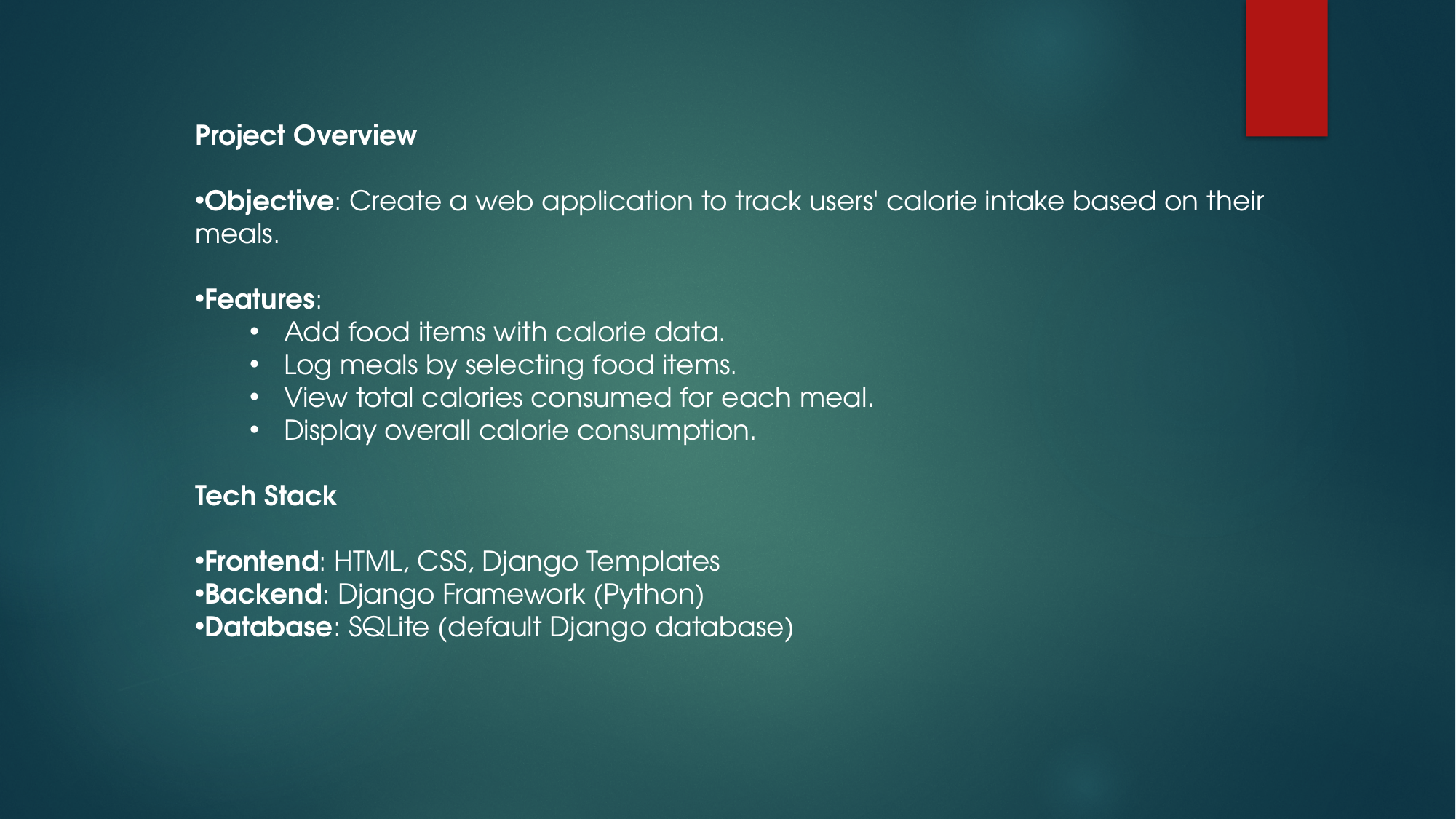

Project Overview

Objective: Create a web application to track users' calorie intake based on their meals.

Features:
Add food items with calorie data.
Log meals by selecting food items.
View total calories consumed for each meal.
Display overall calorie consumption.

Tech Stack

Frontend: HTML, CSS, Django Templates
Backend: Django Framework (Python)
Database: SQLite (default Django database)